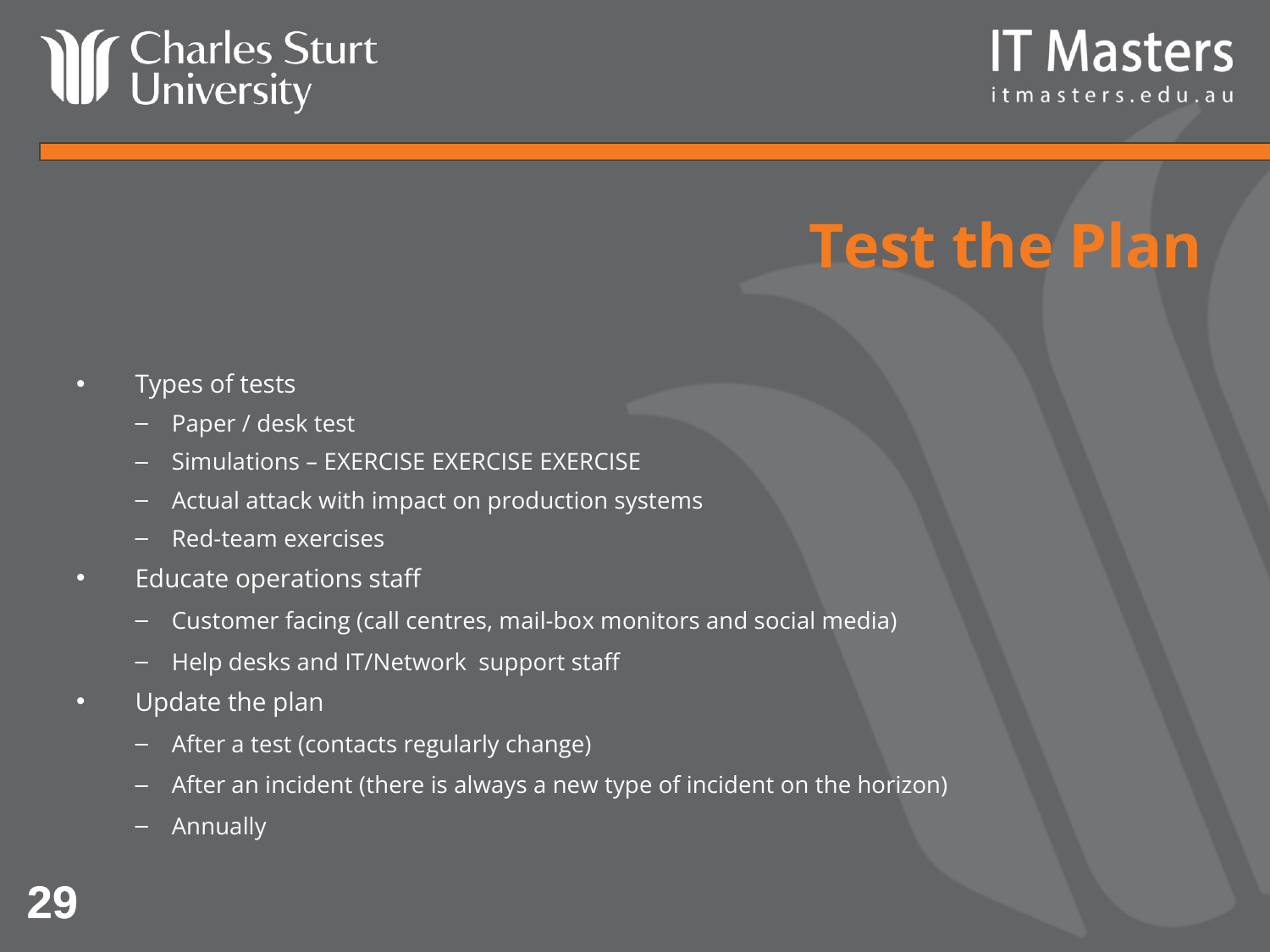

# Test the Plan
Types of tests
Paper / desk test
Simulations – EXERCISE EXERCISE EXERCISE
Actual attack with impact on production systems
Red-team exercises
Educate operations staff
Customer facing (call centres, mail-box monitors and social media)
Help desks and IT/Network  support staff
Update the plan
After a test (contacts regularly change)
After an incident (there is always a new type of incident on the horizon)
Annually